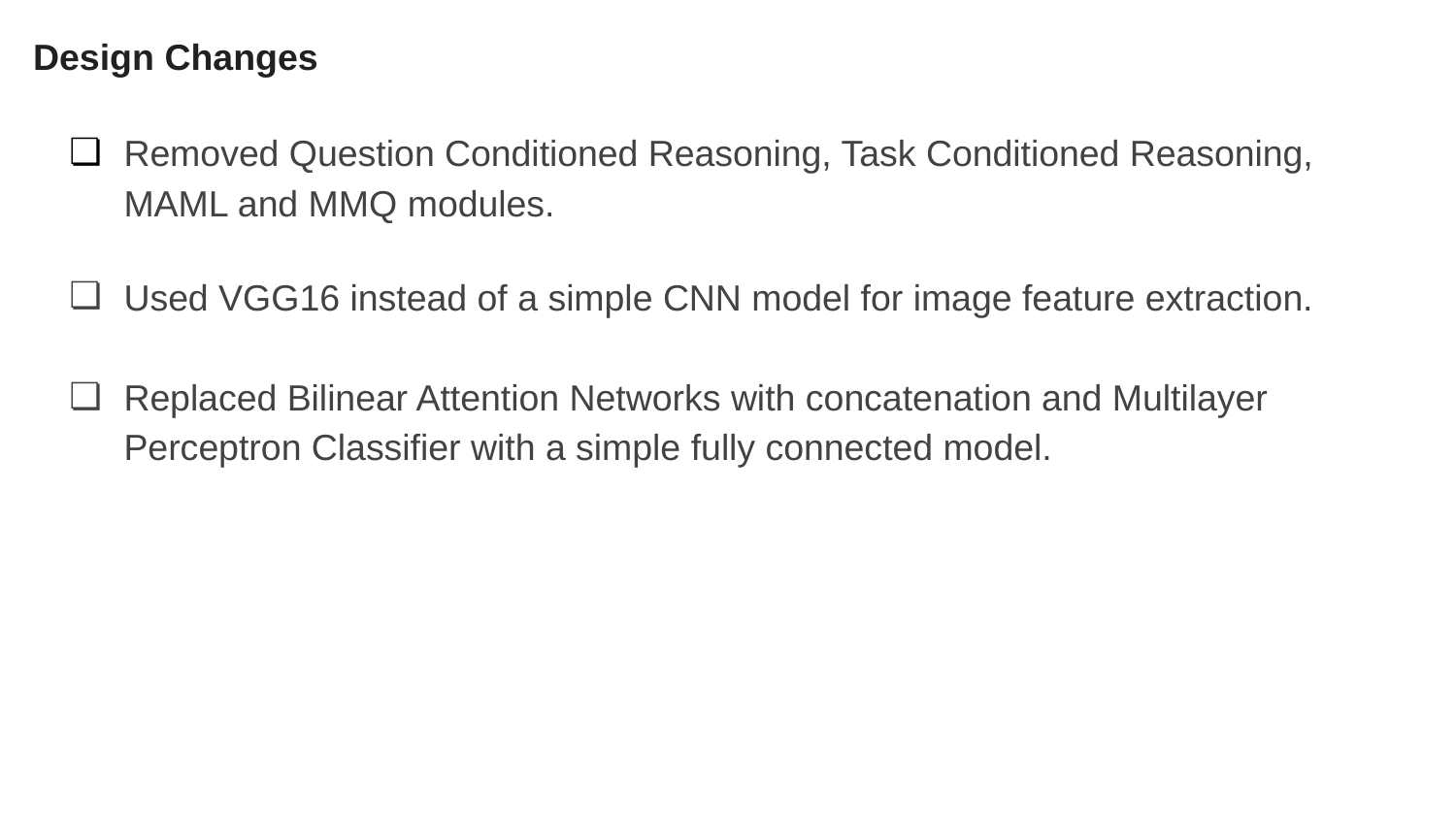

Design Changes

Removed Question Conditioned Reasoning, Task Conditioned Reasoning, MAML and MMQ modules.
Used VGG16 instead of a simple CNN model for image feature extraction.
Replaced Bilinear Attention Networks with concatenation and Multilayer Perceptron Classifier with a simple fully connected model.